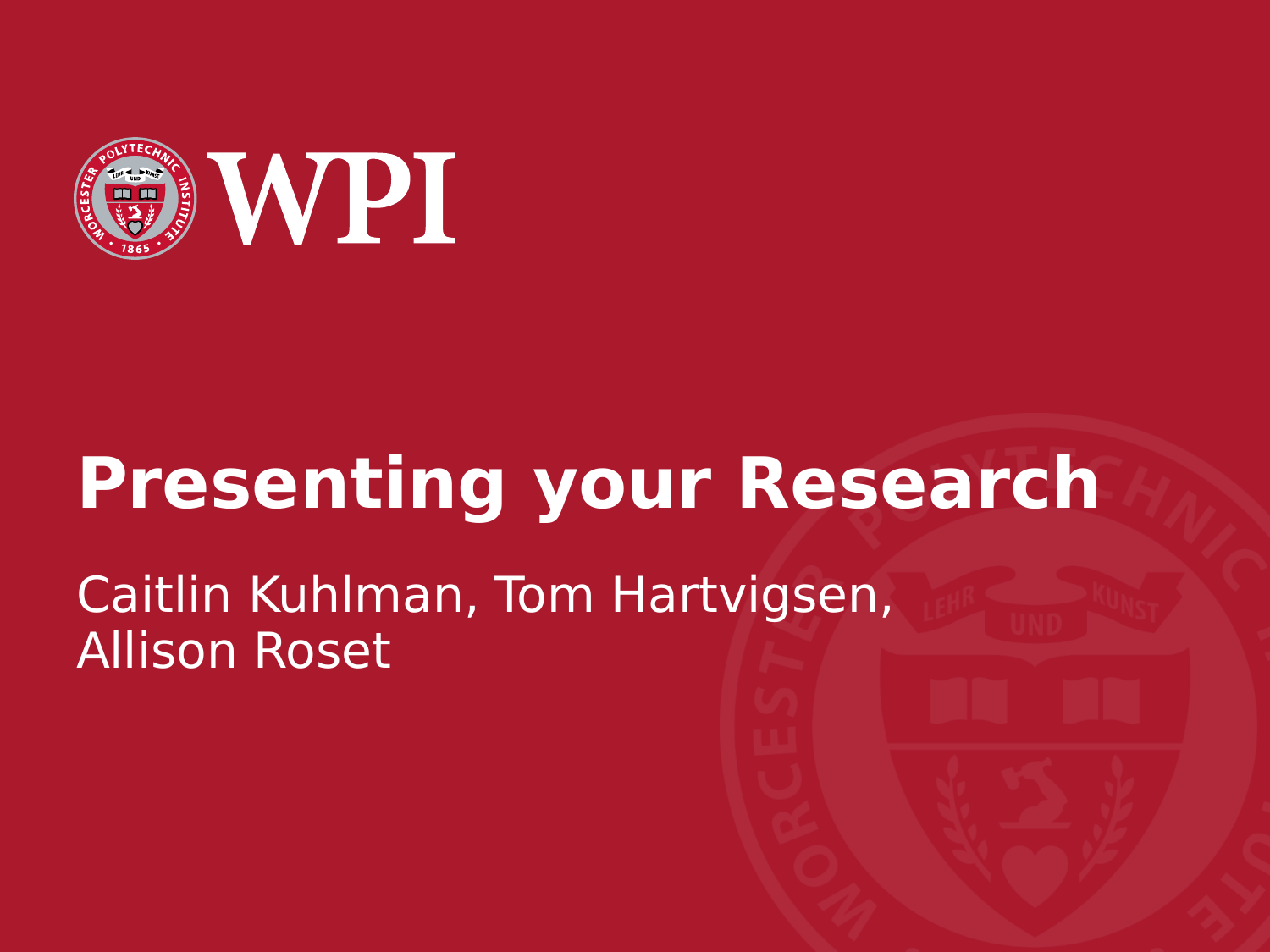

# Presenting your Research
Caitlin Kuhlman, Tom Hartvigsen, Allison Roset